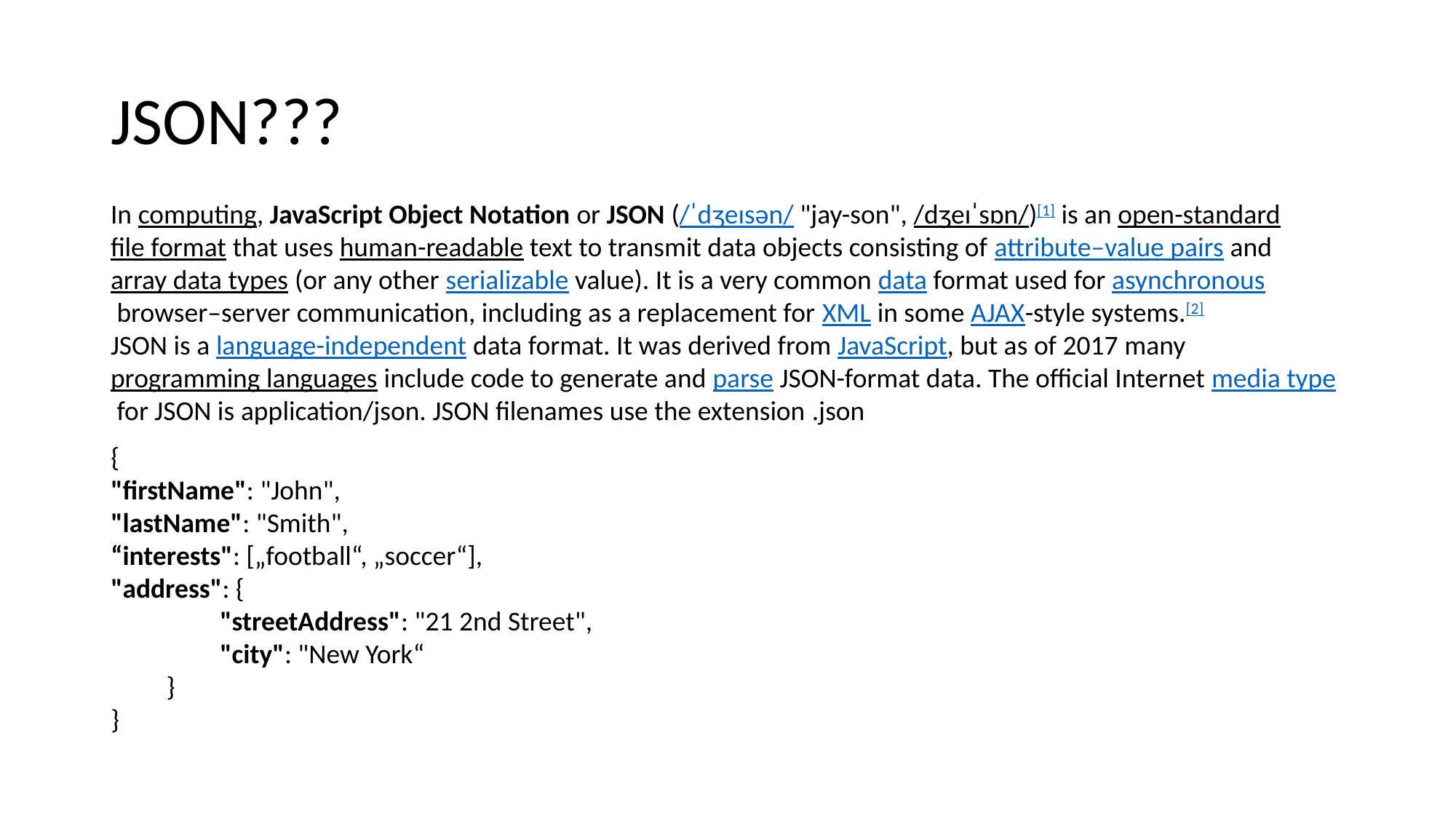

# JSON???
In computing, JavaScript Object Notation or JSON (/ˈdʒeɪsən/ "jay-son", /dʒeɪˈsɒn/)[1] is an open-standard file format that uses human-readable text to transmit data objects consisting of attribute–value pairs and array data types (or any other serializable value). It is a very common data format used for asynchronous browser–server communication, including as a replacement for XML in some AJAX-style systems.[2]
JSON is a language-independent data format. It was derived from JavaScript, but as of 2017 many programming languages include code to generate and parse JSON-format data. The official Internet media type for JSON is application/json. JSON filenames use the extension .json
{
"firstName": "John",
"lastName": "Smith",
“interests": [„football“, „soccer“],
"address": {
	"streetAddress": "21 2nd Street",
	"city": "New York“
         }
}